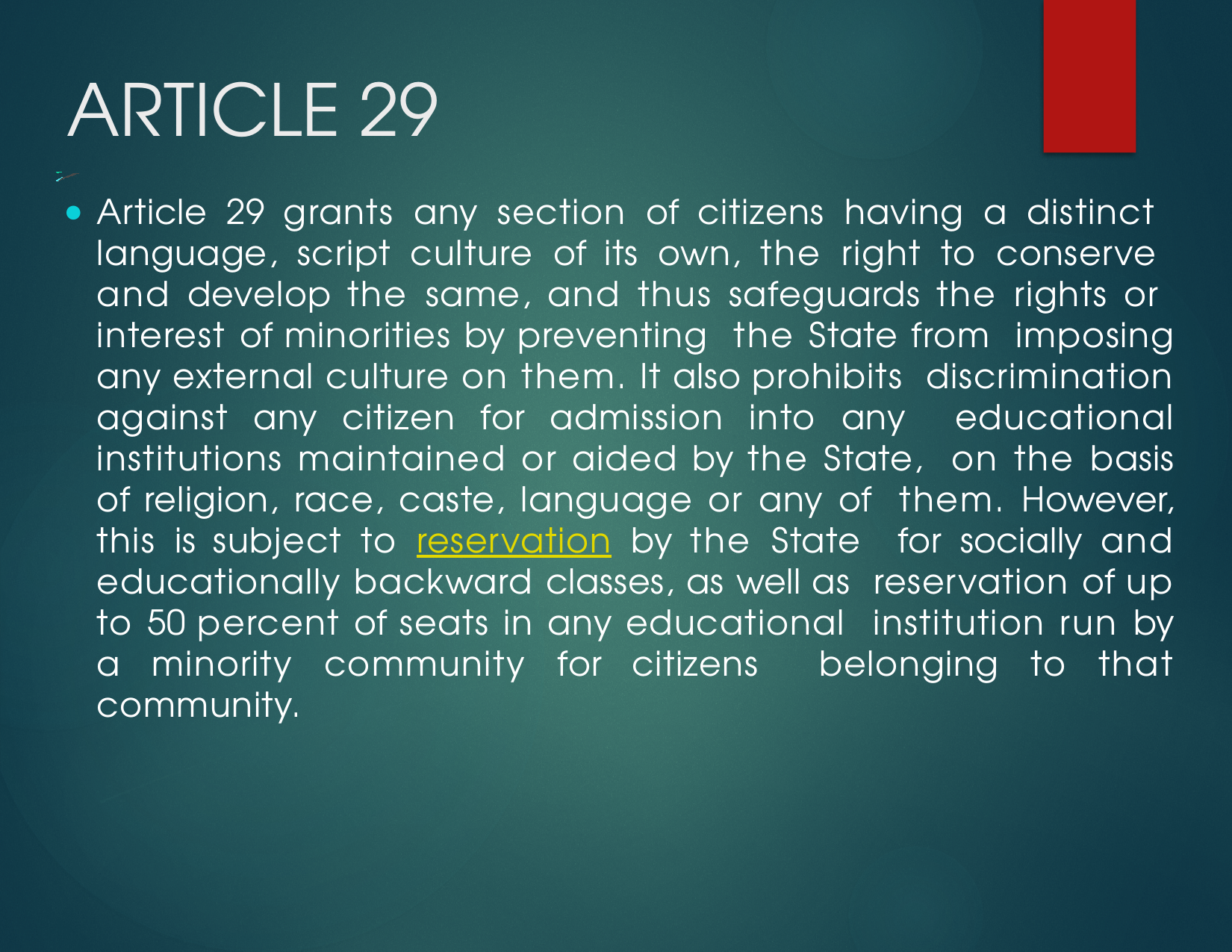

# ARTICLE	29

Article 29 grants any section of citizens having a distinct  language, script culture of its own, the right to conserve  and develop the same, and thus safeguards the rights or  interest of minorities by preventing  the State from  imposing any external culture on them. It also prohibits  discrimination against any citizen for admission into any  educational institutions maintained or aided by the State,  on the basis of religion, race, caste, language or any of  them. However, this is subject to reservation by the State  for socially and educationally backward classes, as well as  reservation of up to 50 percent of seats in any educational  institution run by a minority community for citizens  belonging to that community.